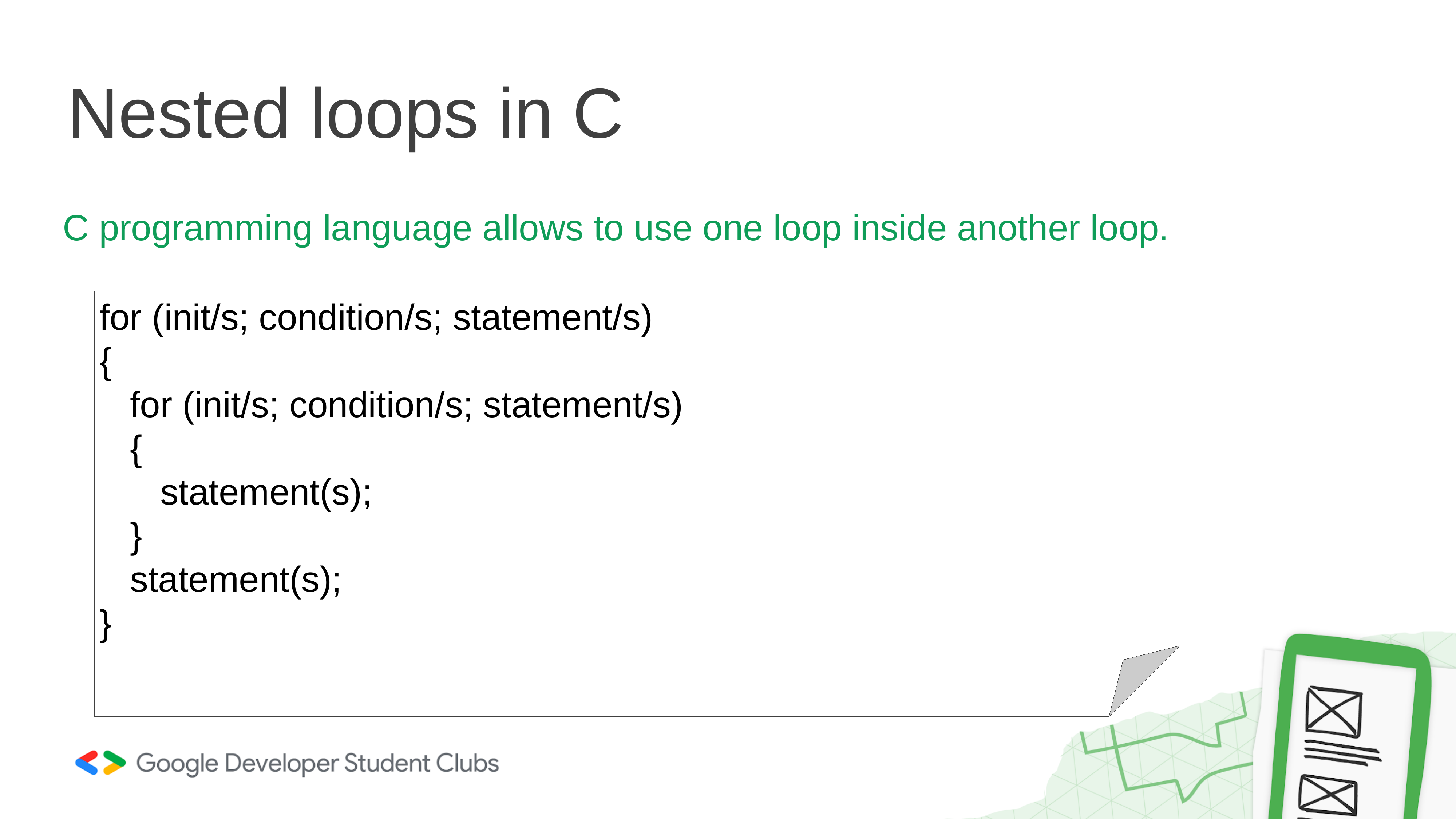

# Nested loops in C
C programming language allows to use one loop inside another loop.

for (init/s; condition/s; statement/s)
{
   for (init/s; condition/s; statement/s)
   {
      statement(s);
   }
   statement(s);
}